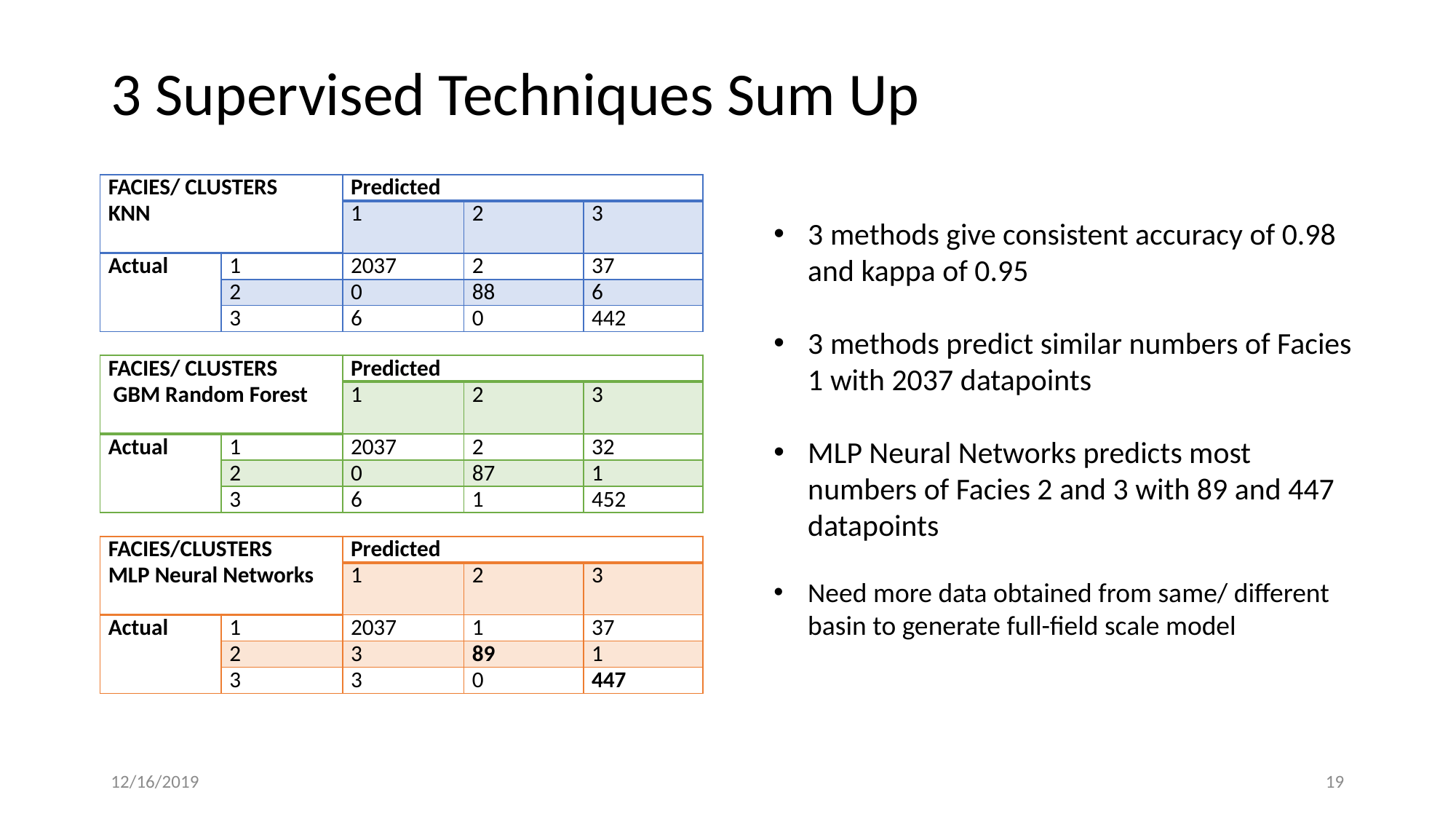

# 3 Supervised Techniques Sum Up
| FACIES/ CLUSTERS KNN |  | Predicted |  |  |
| --- | --- | --- | --- | --- |
|  |  | 1 | 2 | 3 |
| Actual | 1 | 2037 | 2 | 37 |
|  | 2 | 0 | 88 | 6 |
|  | 3 | 6 | 0 | 442 |
3 methods give consistent accuracy of 0.98 and kappa of 0.95

3 methods predict similar numbers of Facies 1 with 2037 datapoints

MLP Neural Networks predicts most numbers of Facies 2 and 3 with 89 and 447 datapoints

Need more data obtained from same/ different basin to generate full-field scale model
| FACIES/ CLUSTERS  GBM Random Forest |  | Predicted |  |  |
| --- | --- | --- | --- | --- |
|  |  | 1 | 2 | 3 |
| Actual | 1 | 2037 | 2 | 32 |
|  | 2 | 0 | 87 | 1 |
|  | 3 | 6 | 1 | 452 |
| FACIES/CLUSTERS MLP Neural Networks |  | Predicted |  |  |
| --- | --- | --- | --- | --- |
|  |  | 1 | 2 | 3 |
| Actual | 1 | 2037 | 1 | 37 |
|  | 2 | 3 | 89 | 1 |
|  | 3 | 3 | 0 | 447 |
12/16/2019
19